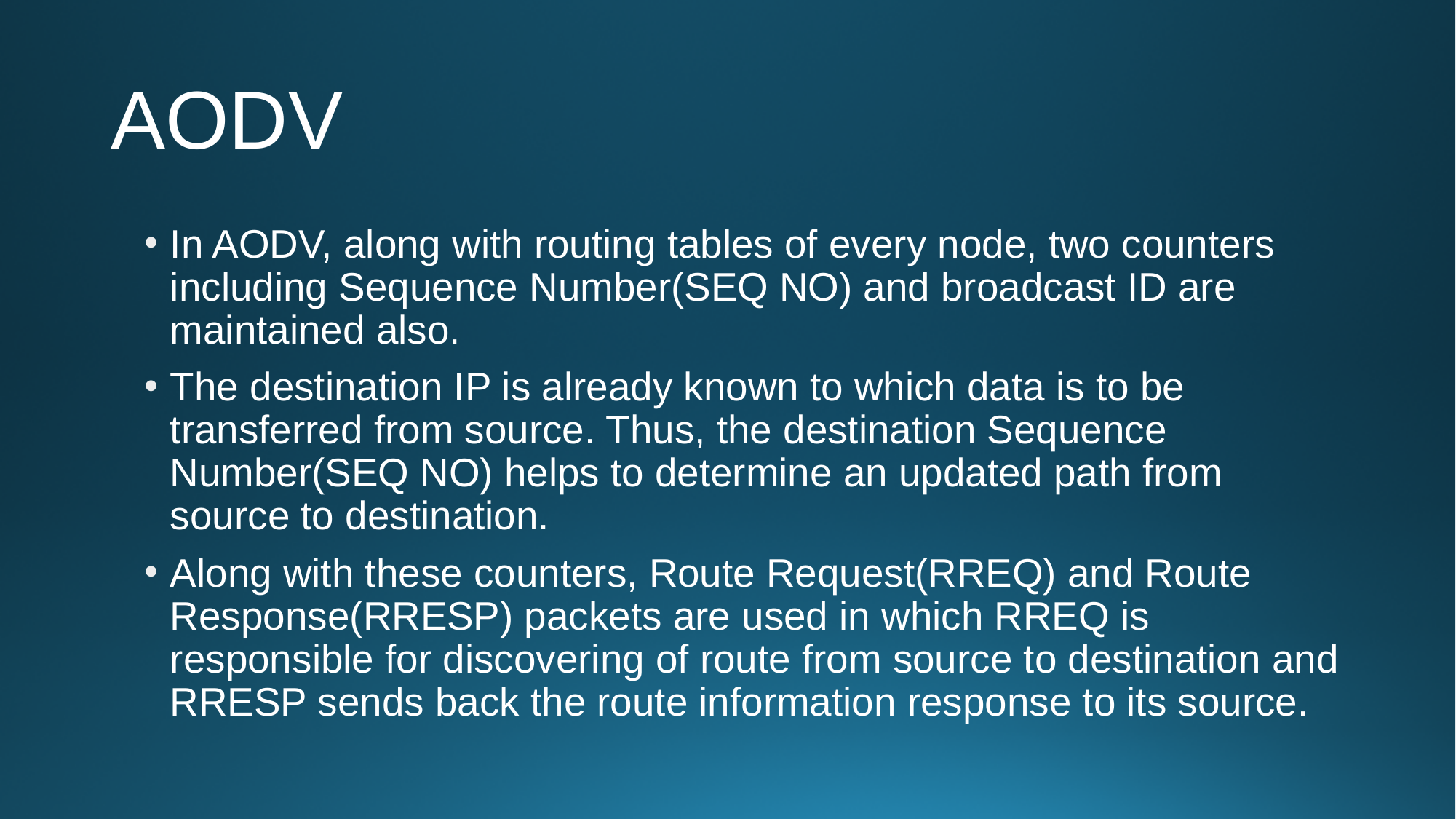

# AODV
In AODV, along with routing tables of every node, two counters including Sequence Number(SEQ NO) and broadcast ID are maintained also.
The destination IP is already known to which data is to be transferred from source. Thus, the destination Sequence Number(SEQ NO) helps to determine an updated path from source to destination.
Along with these counters, Route Request(RREQ) and Route Response(RRESP) packets are used in which RREQ is responsible for discovering of route from source to destination and RRESP sends back the route information response to its source.